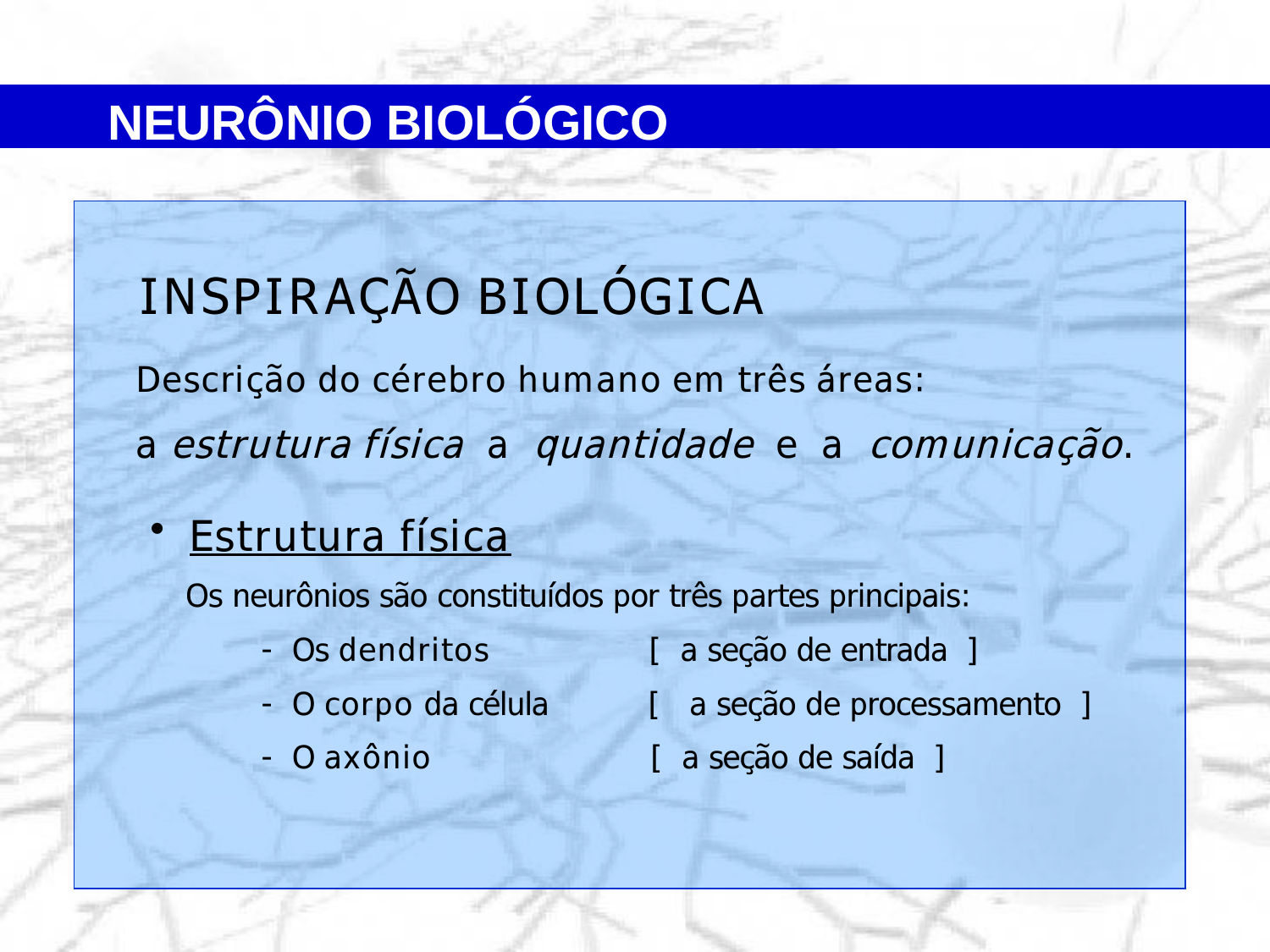

NEURÔNIO BIOLÓGICO

      INSPIRAÇÃO BIOLÓGICA
    Descrição do cérebro humano em três áreas:
    a estrutura física  a  quantidade  e  a  comunicação.
Estrutura física
          Os neurônios são constituídos por três partes principais:
		-  Os dendritos                [  a seção de entrada  ]
		-  O corpo da célula          [   a seção de processamento  ]
		-  O axônio                      [  a seção de saída  ]